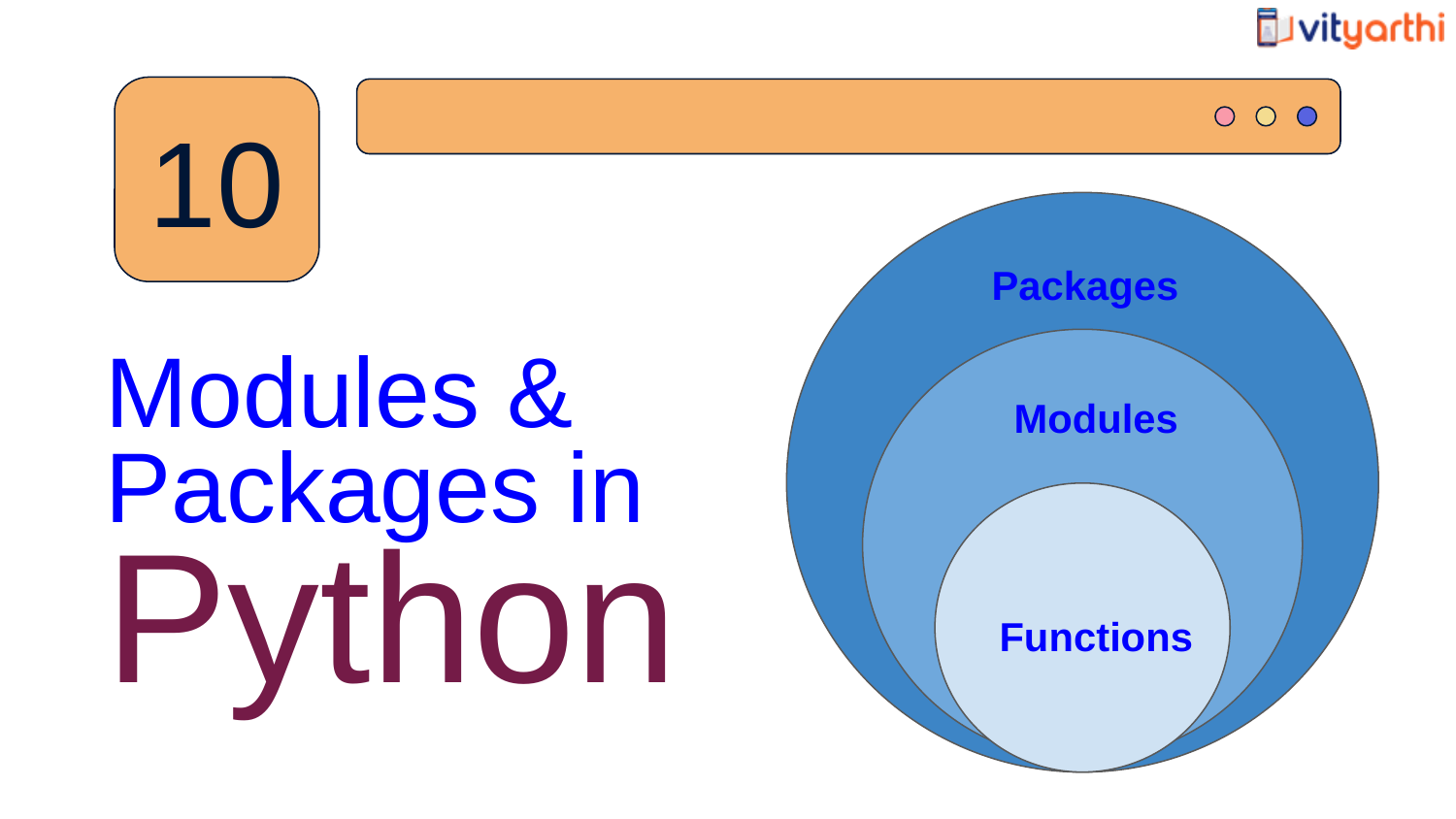

10

Packages

Modules
Modules & Packages in Python

Functions